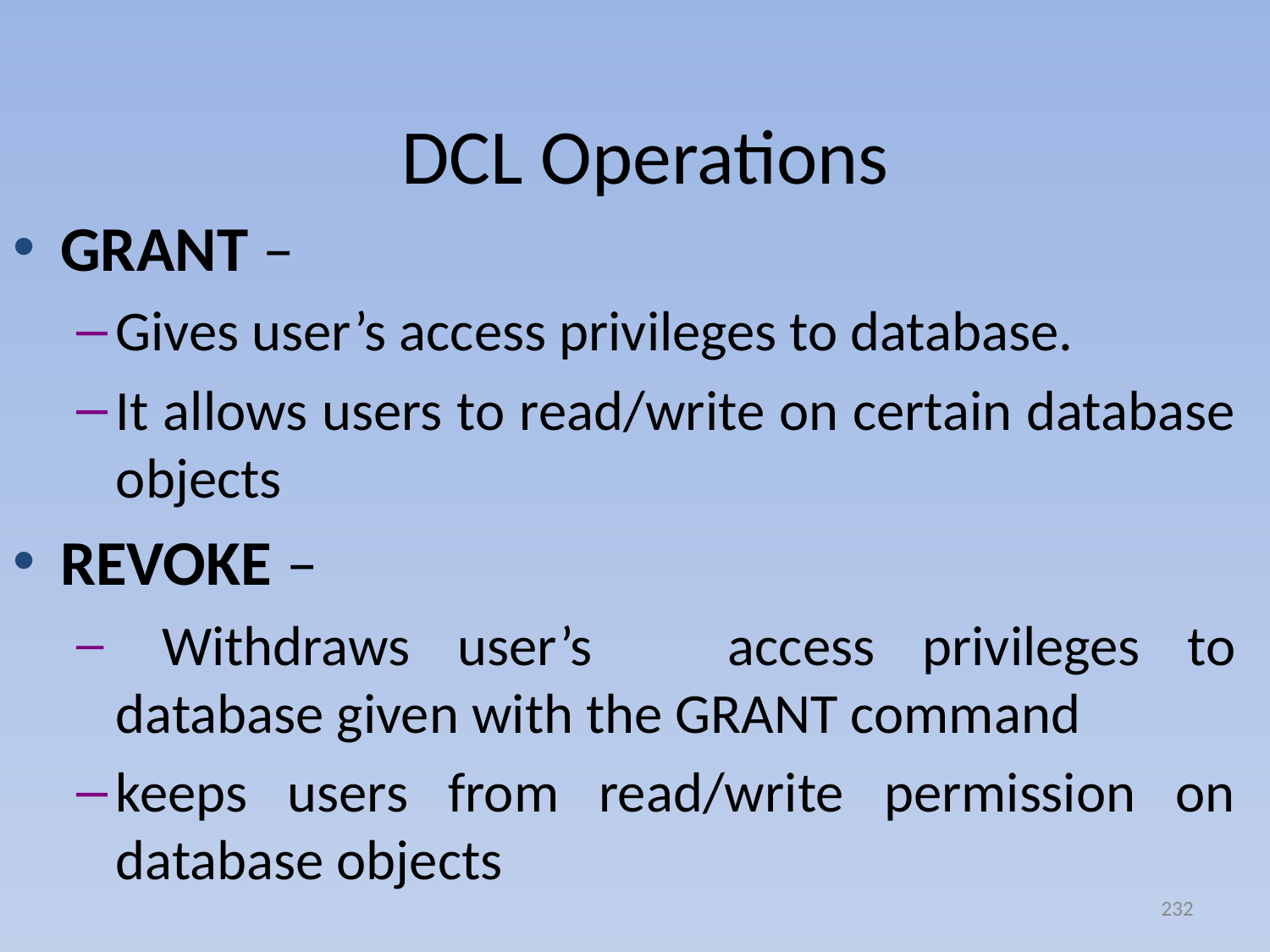

# DCL Operations
GRANT –
Gives user’s access privileges to database.
It allows users to read/write on certain database objects
REVOKE –
 Withdraws user’s 	access privileges to database given with the GRANT command
keeps users from read/write permission on database objects
232